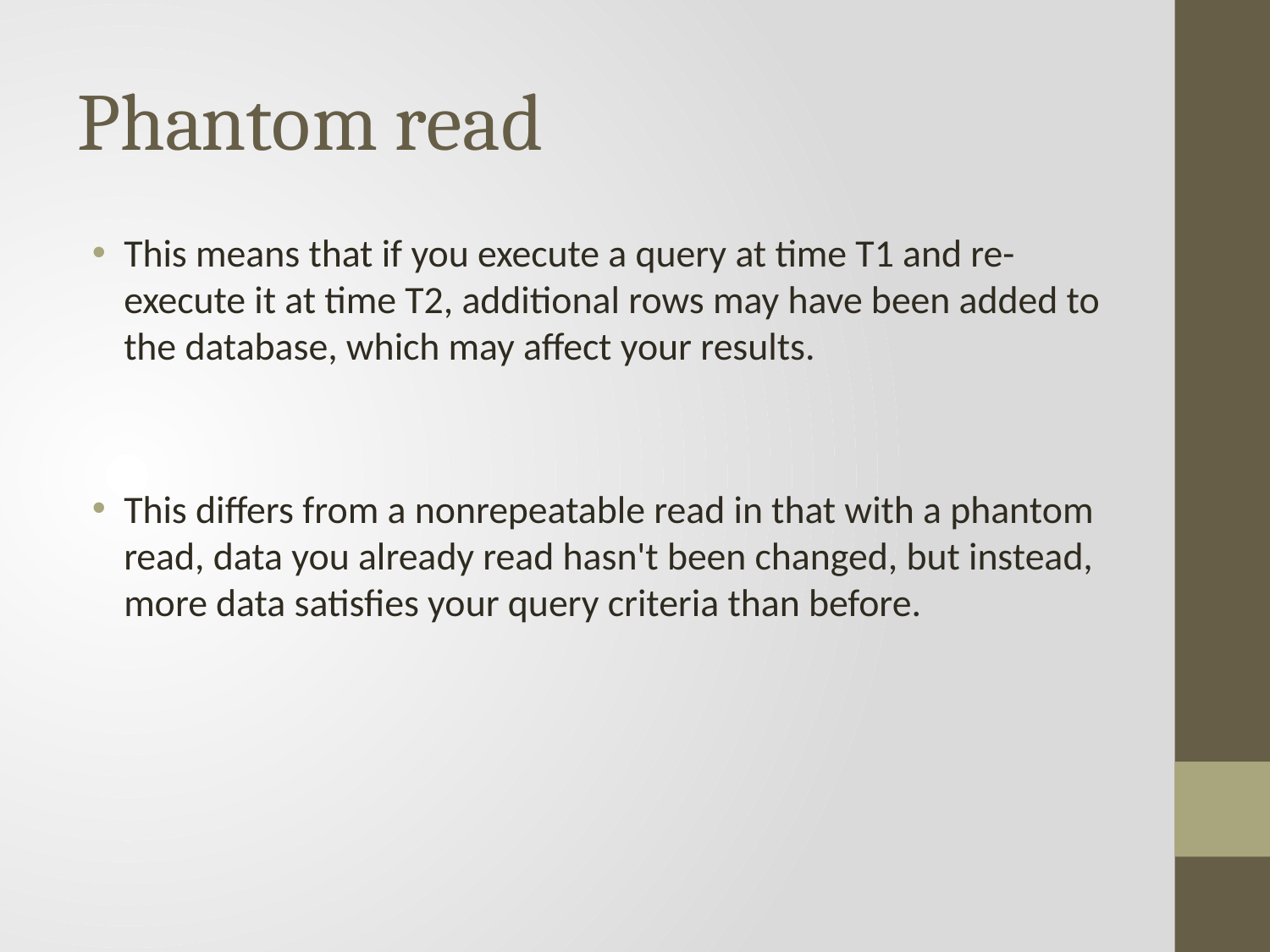

# Phantom read
This means that if you execute a query at time T1 and re-execute it at time T2, additional rows may have been added to the database, which may affect your results.

This differs from a nonrepeatable read in that with a phantom read, data you already read hasn't been changed, but instead, more data satisfies your query criteria than before.